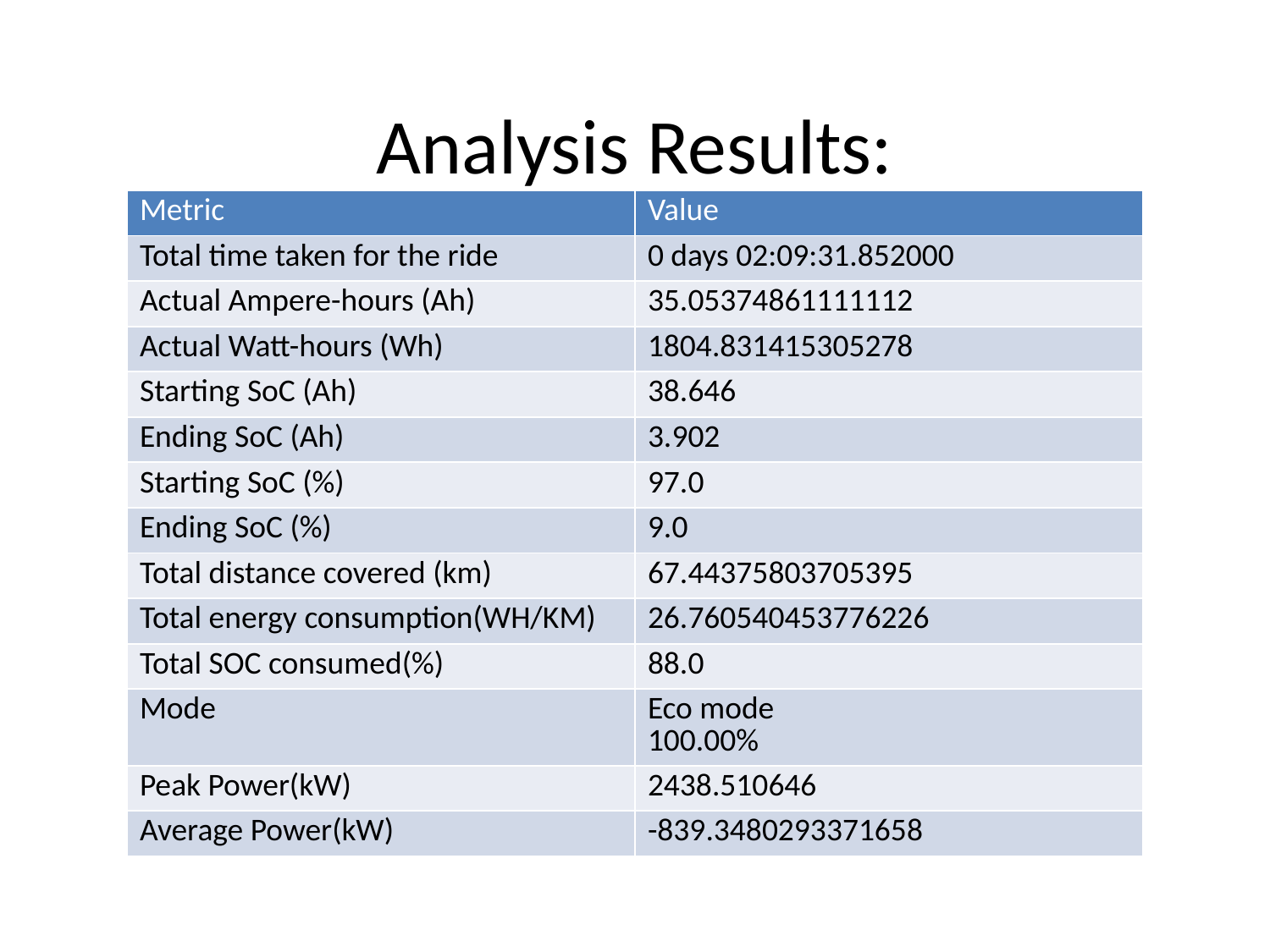

# Analysis Results:
| Metric | Value |
| --- | --- |
| Total time taken for the ride | 0 days 02:09:31.852000 |
| Actual Ampere-hours (Ah) | 35.05374861111112 |
| Actual Watt-hours (Wh) | 1804.831415305278 |
| Starting SoC (Ah) | 38.646 |
| Ending SoC (Ah) | 3.902 |
| Starting SoC (%) | 97.0 |
| Ending SoC (%) | 9.0 |
| Total distance covered (km) | 67.44375803705395 |
| Total energy consumption(WH/KM) | 26.760540453776226 |
| Total SOC consumed(%) | 88.0 |
| Mode | Eco mode 100.00% |
| Peak Power(kW) | 2438.510646 |
| Average Power(kW) | -839.3480293371658 |